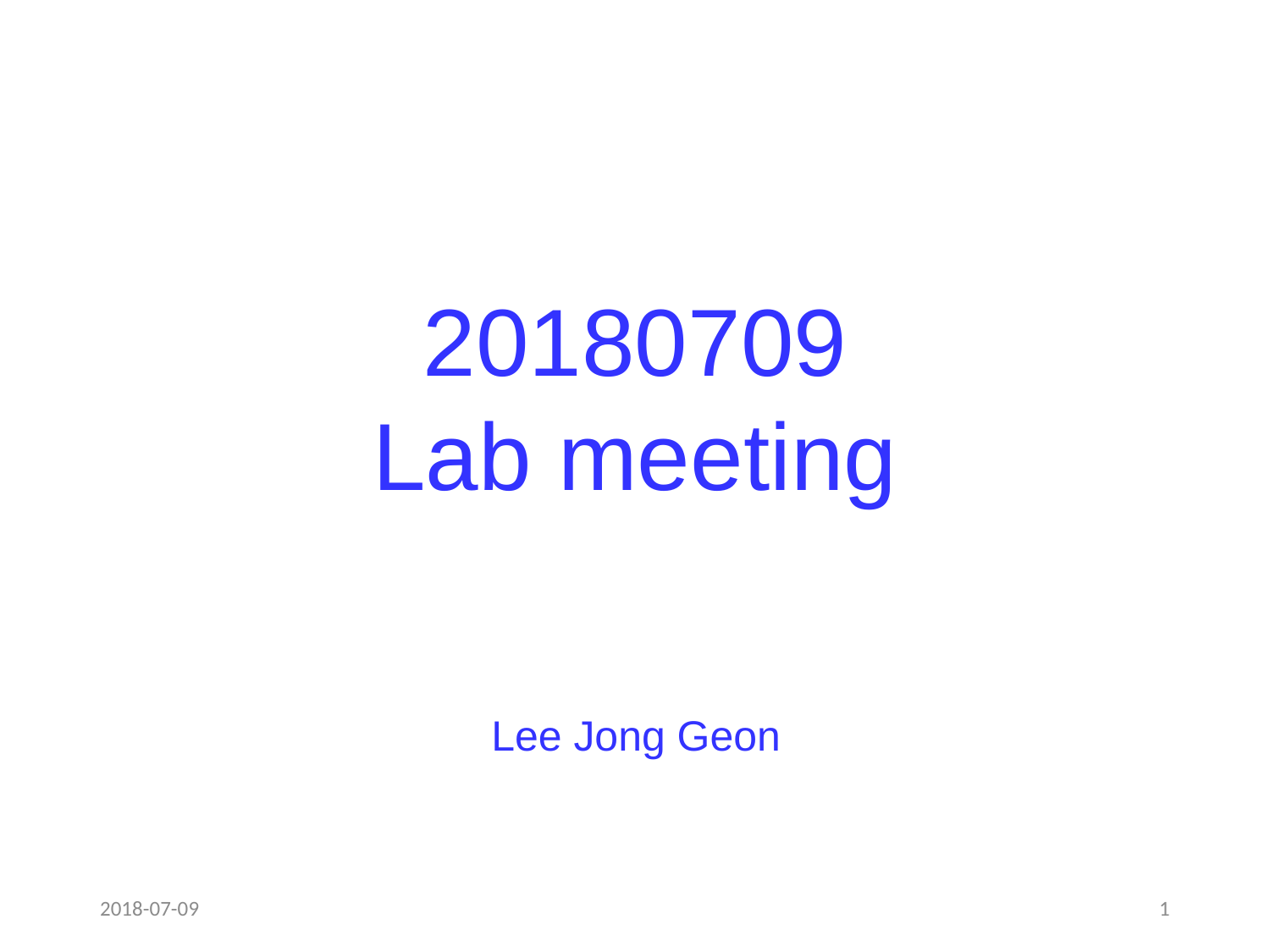

20180709
Lab meeting
Lee Jong Geon
2018-07-09
1